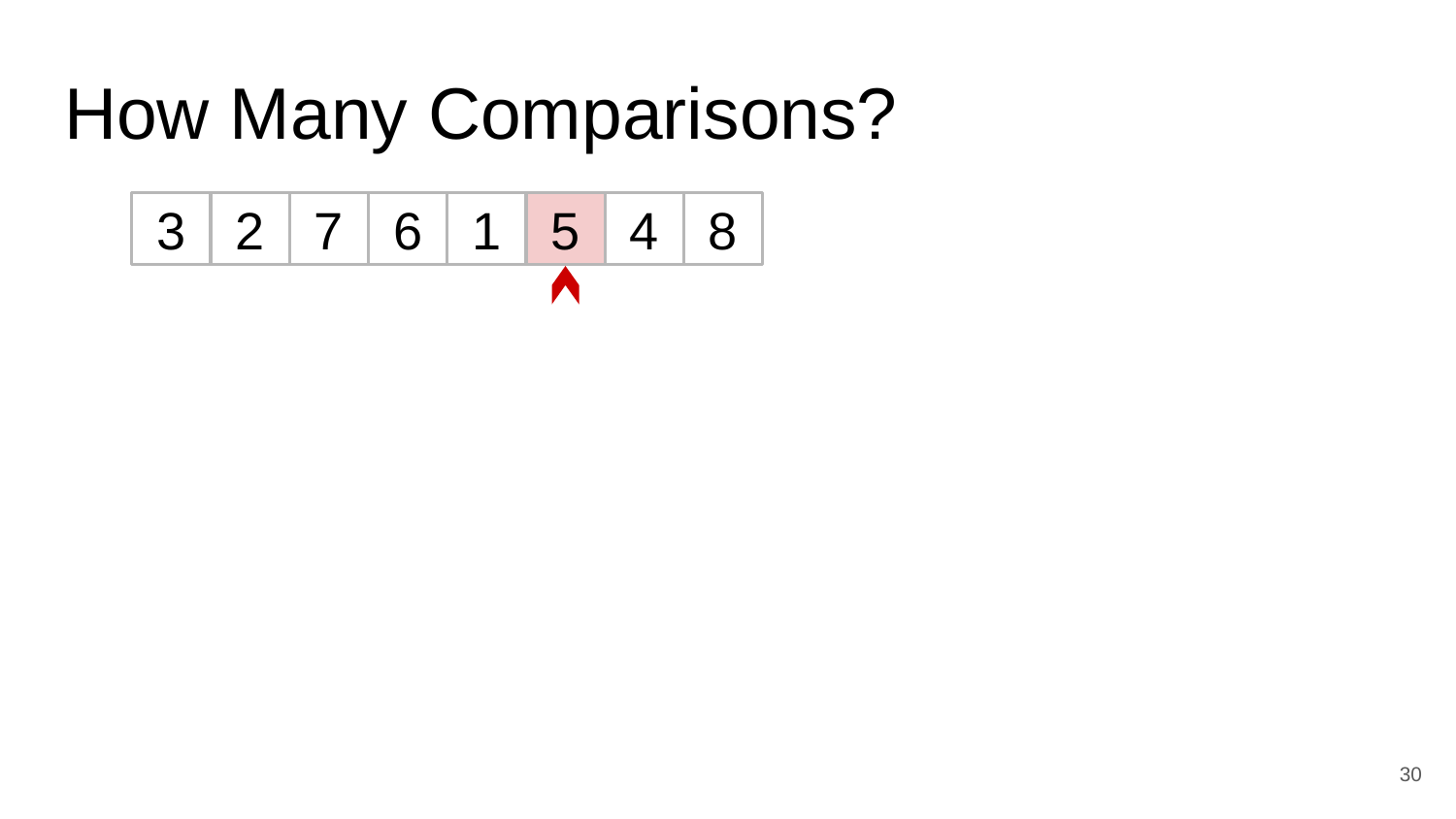

How Many Comparisons?
3
2
7
6
1
5
4
8

30